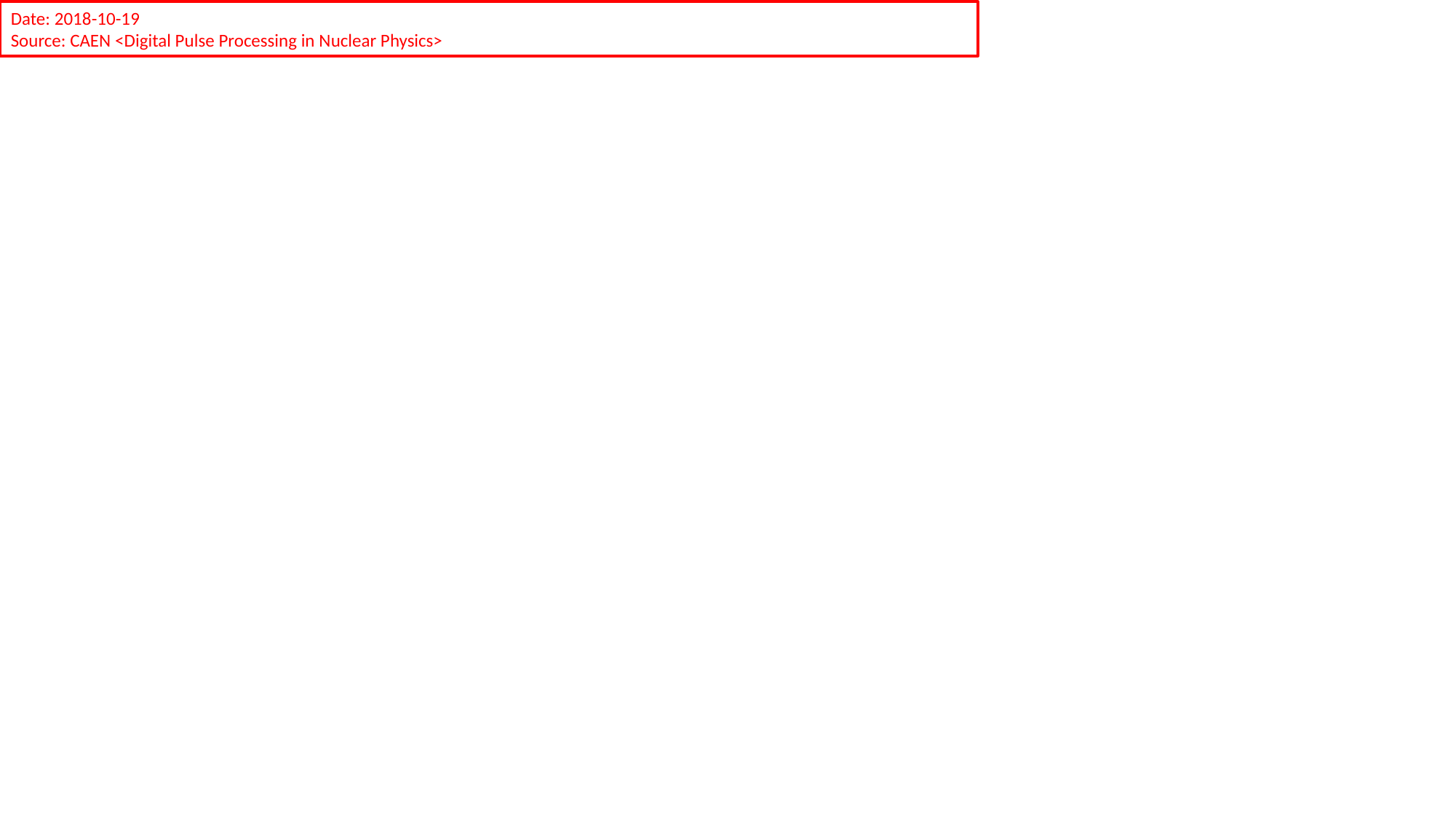

Date: 2018-10-19
Source: CAEN <Digital Pulse Processing in Nuclear Physics>